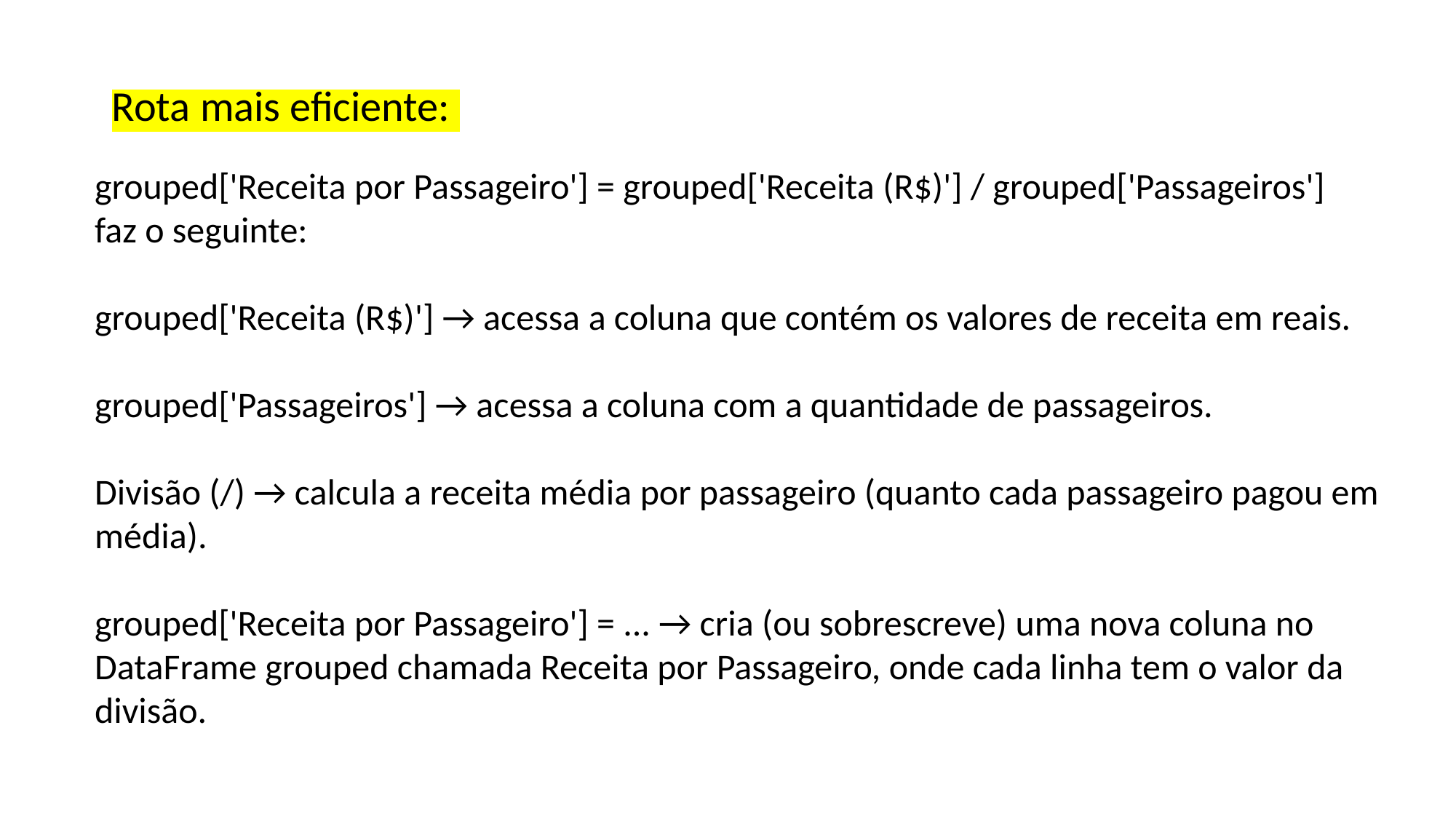

Rota mais eficiente:
grouped['Receita por Passageiro'] = grouped['Receita (R$)'] / grouped['Passageiros']
faz o seguinte:

grouped['Receita (R$)'] → acessa a coluna que contém os valores de receita em reais.

grouped['Passageiros'] → acessa a coluna com a quantidade de passageiros.

Divisão (/) → calcula a receita média por passageiro (quanto cada passageiro pagou em média).

grouped['Receita por Passageiro'] = ... → cria (ou sobrescreve) uma nova coluna no DataFrame grouped chamada Receita por Passageiro, onde cada linha tem o valor da divisão.